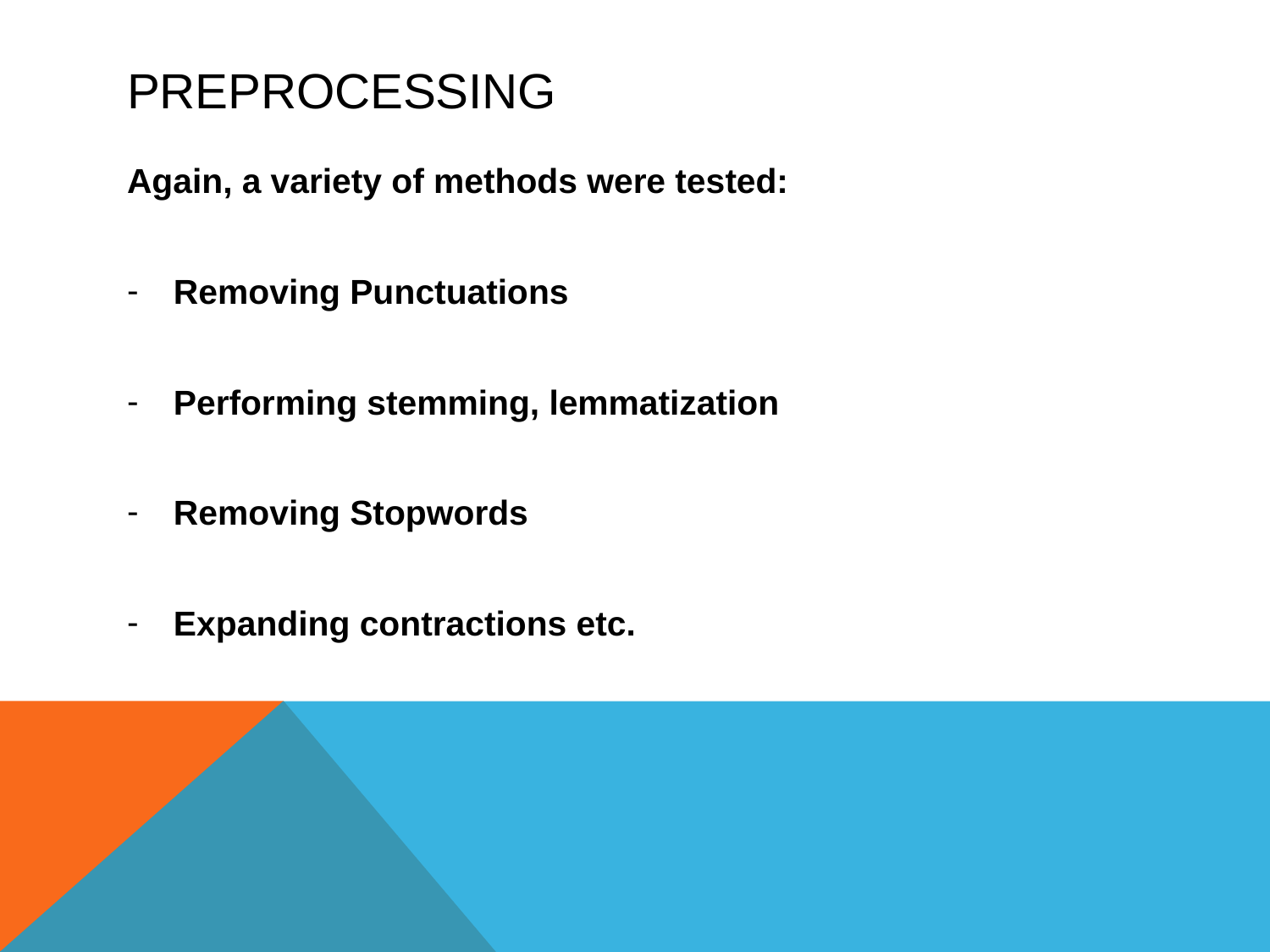

# Preprocessing
Again, a variety of methods were tested:

Removing Punctuations

Performing stemming, lemmatization

Removing Stopwords

Expanding contractions etc.